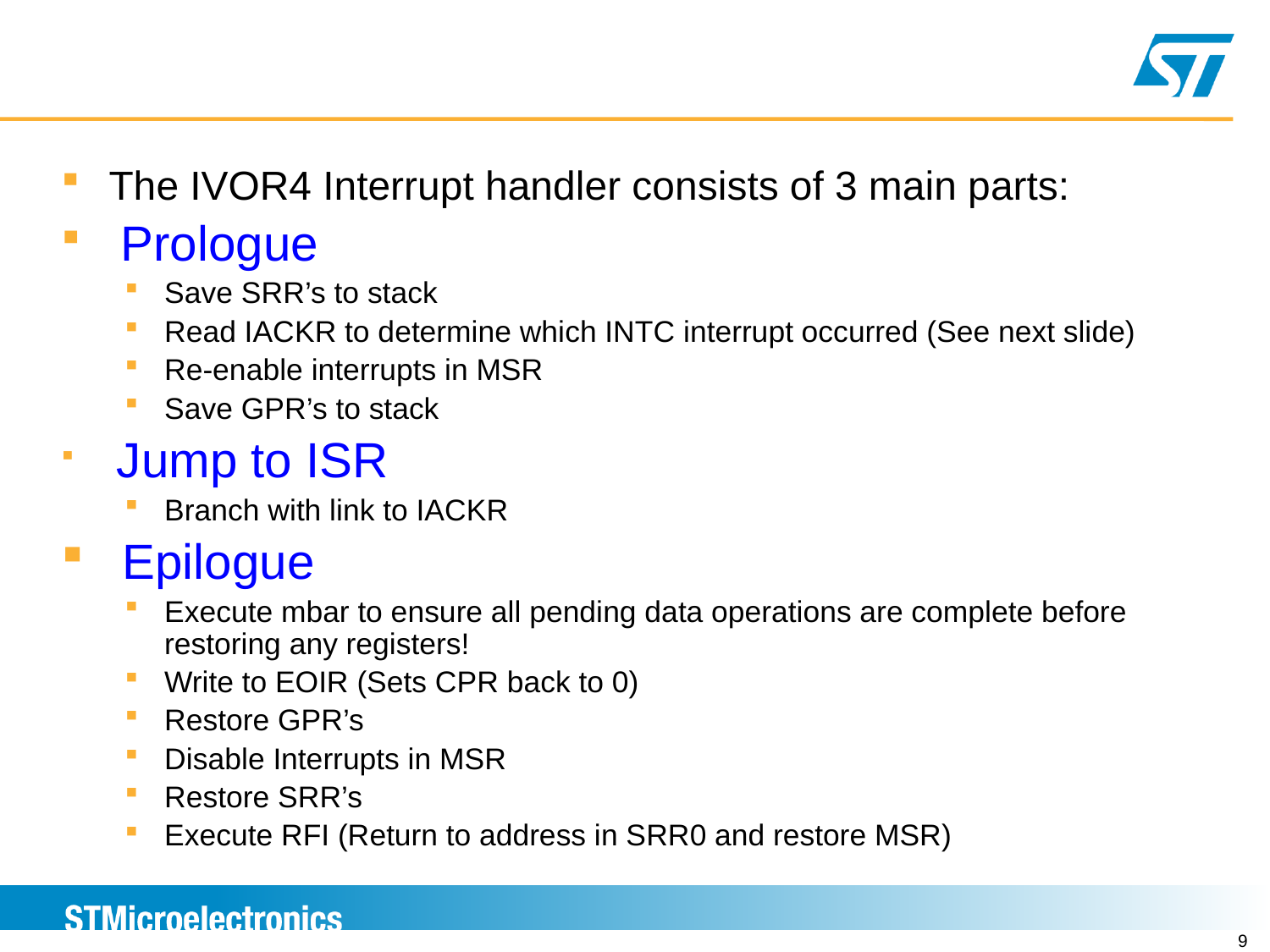

# INTC Software Vector Mode Interrupt Handler
The IVOR4 Interrupt handler consists of 3 main parts:
 Prologue
Save SRR’s to stack
Read IACKR to determine which INTC interrupt occurred (See next slide)
Re-enable interrupts in MSR
Save GPR’s to stack
 Jump to ISR
Branch with link to IACKR
 Epilogue
Execute mbar to ensure all pending data operations are complete before restoring any registers!
Write to EOIR (Sets CPR back to 0)
Restore GPR’s
Disable Interrupts in MSR
Restore SRR’s
Execute RFI (Return to address in SRR0 and restore MSR)
9